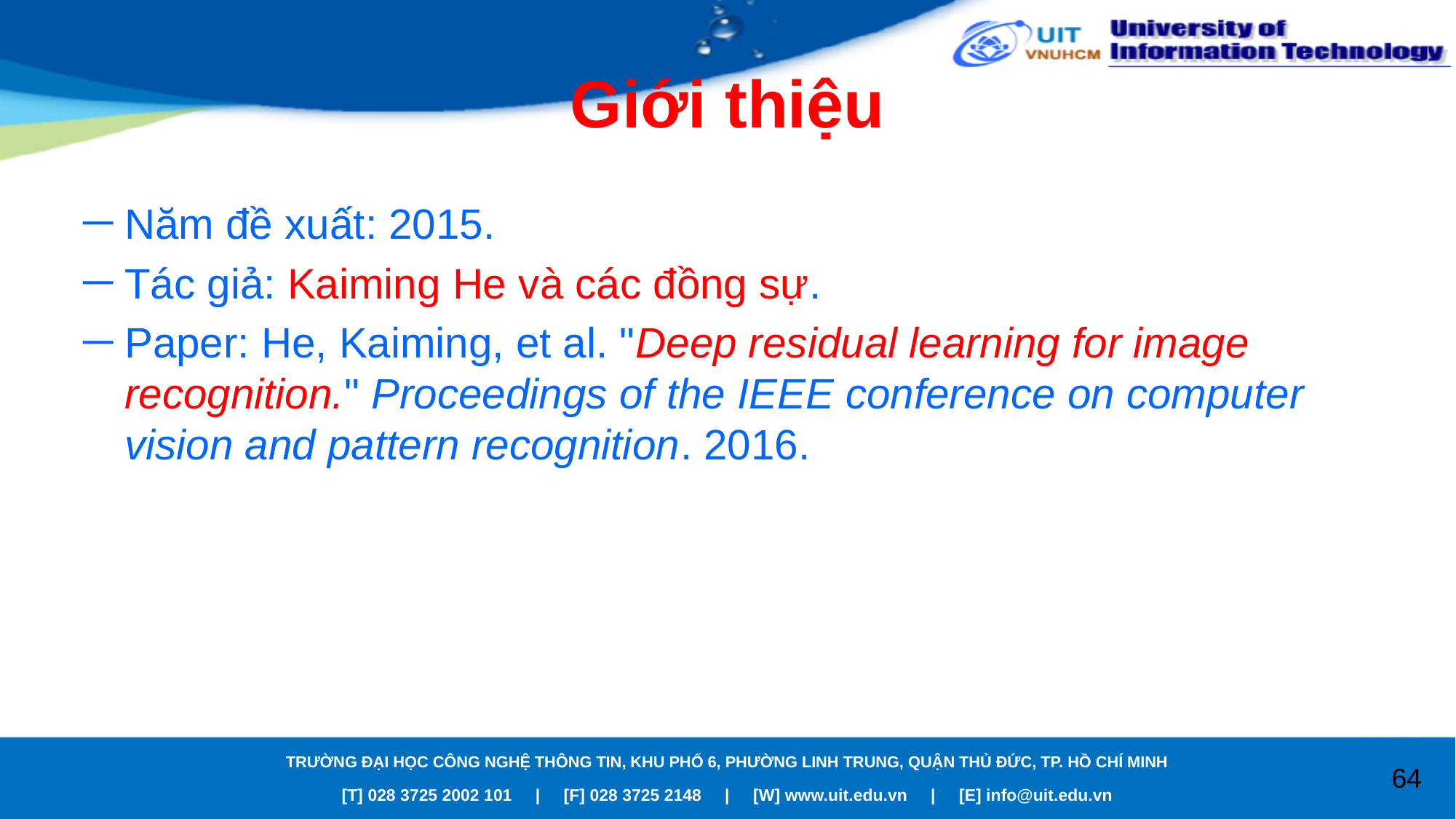

# Giới thiệu
Năm đề xuất: 2015.
Tác giả: Kaiming He và các đồng sự.
Paper: He, Kaiming, et al. "Deep residual learning for image recognition." Proceedings of the IEEE conference on computer vision and pattern recognition. 2016.